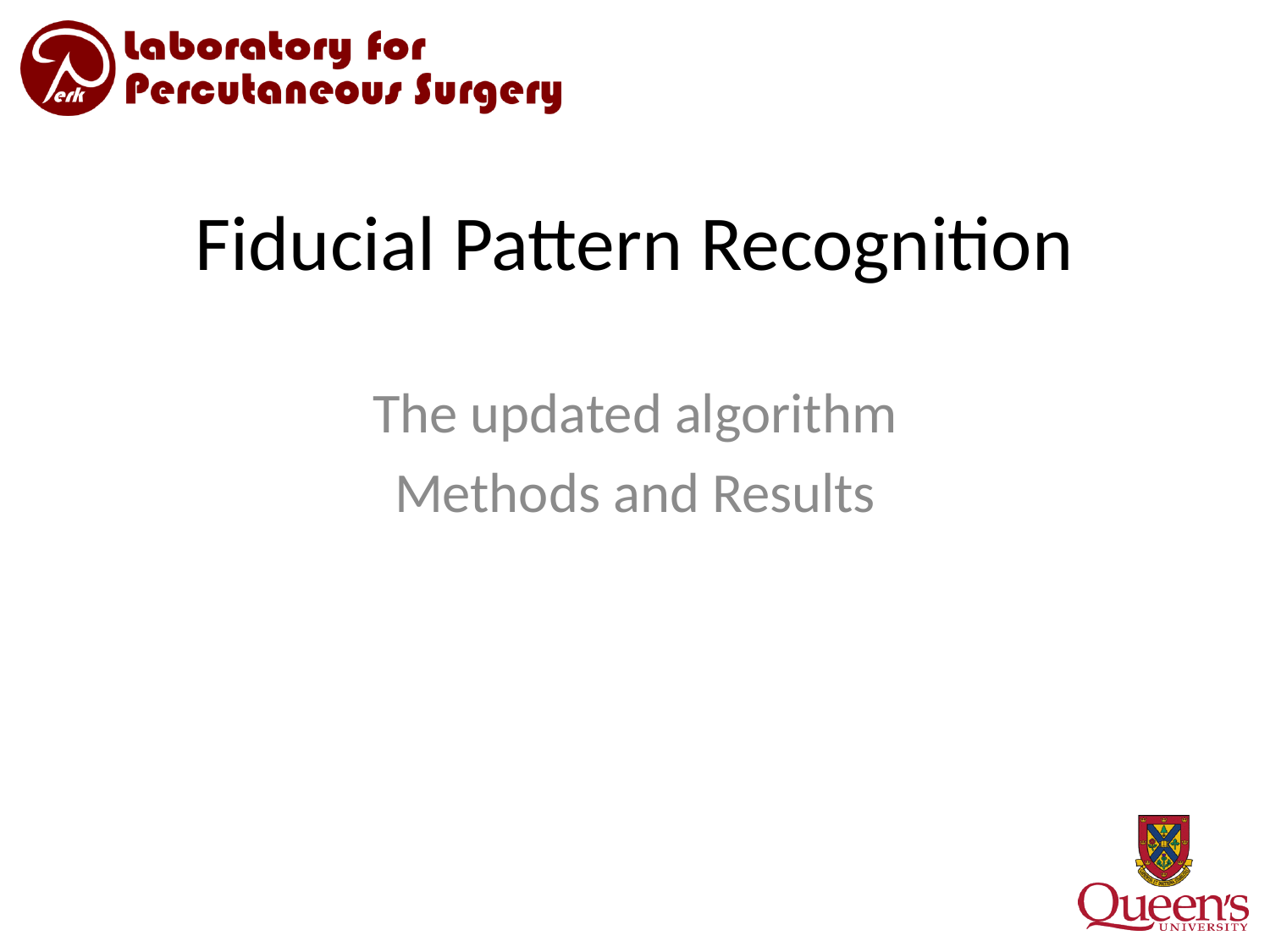

# Fiducial Pattern Recognition
The updated algorithm
Methods and Results